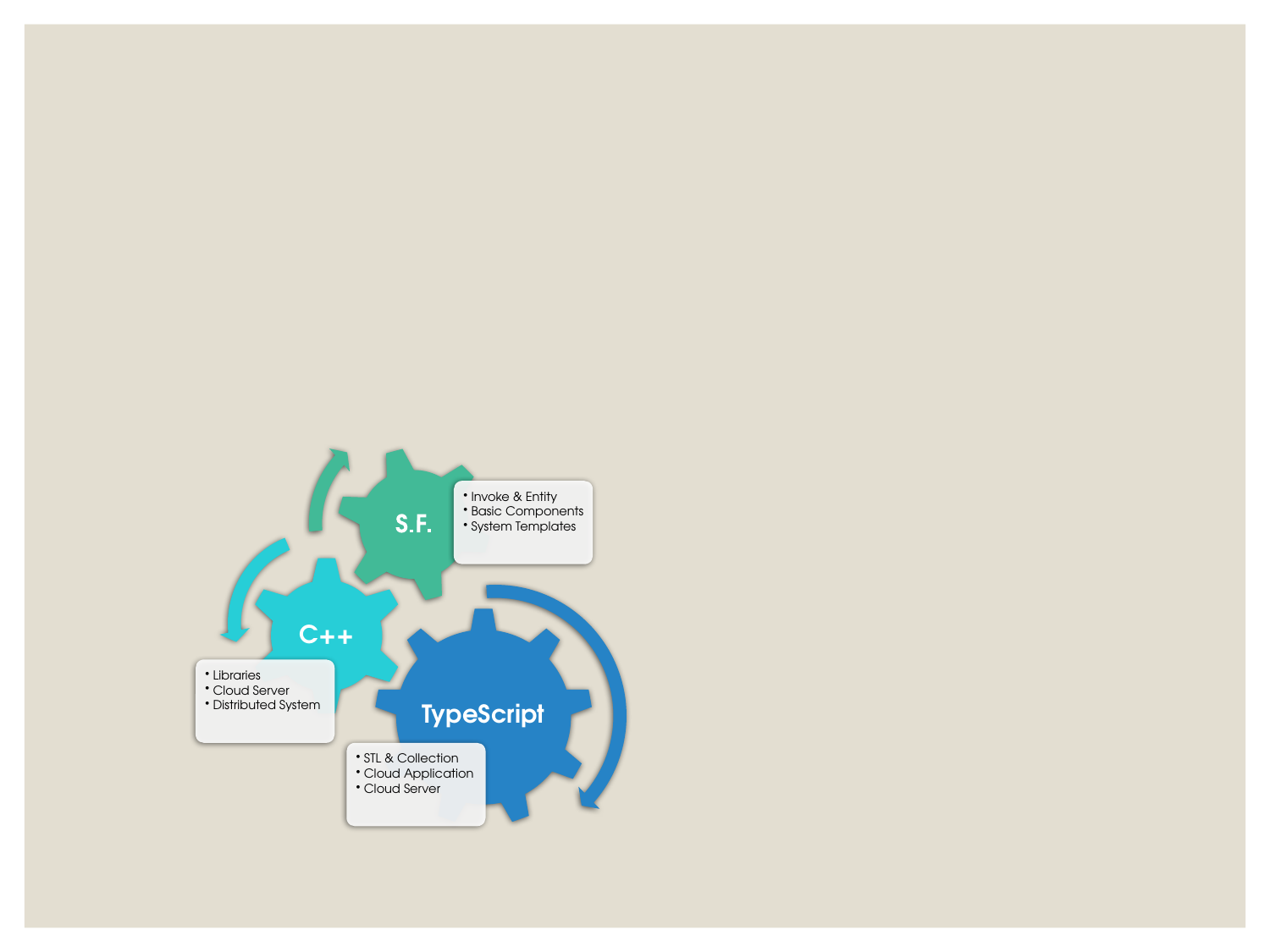

TypeScript
STL & Collection
Cloud Application
Cloud Server
C++
Libraries
Cloud Server
Distributed System
S.F.
Invoke & Entity
Basic Components
System Templates